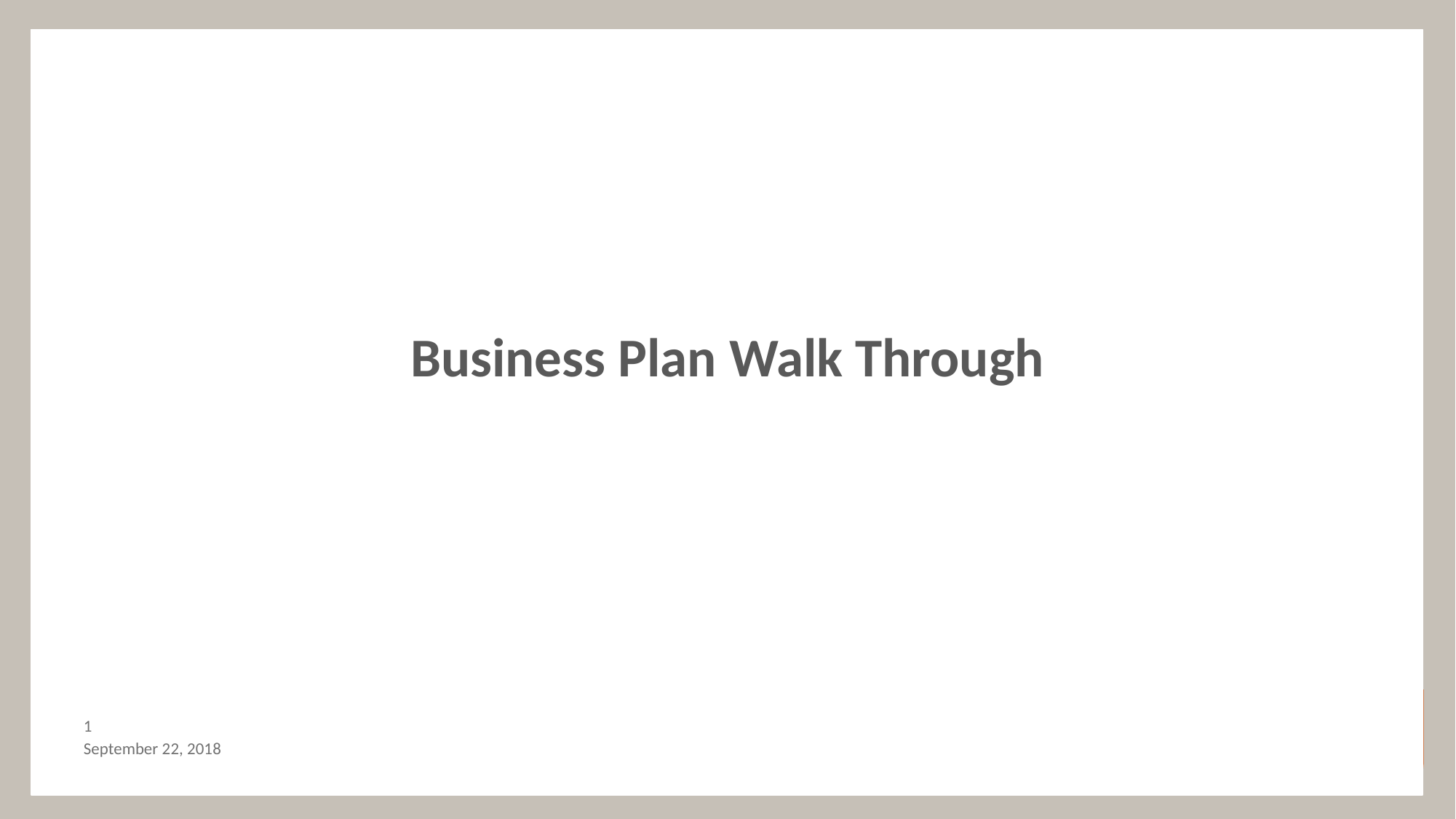

Business Plan Walk Through
1
September 22, 2018